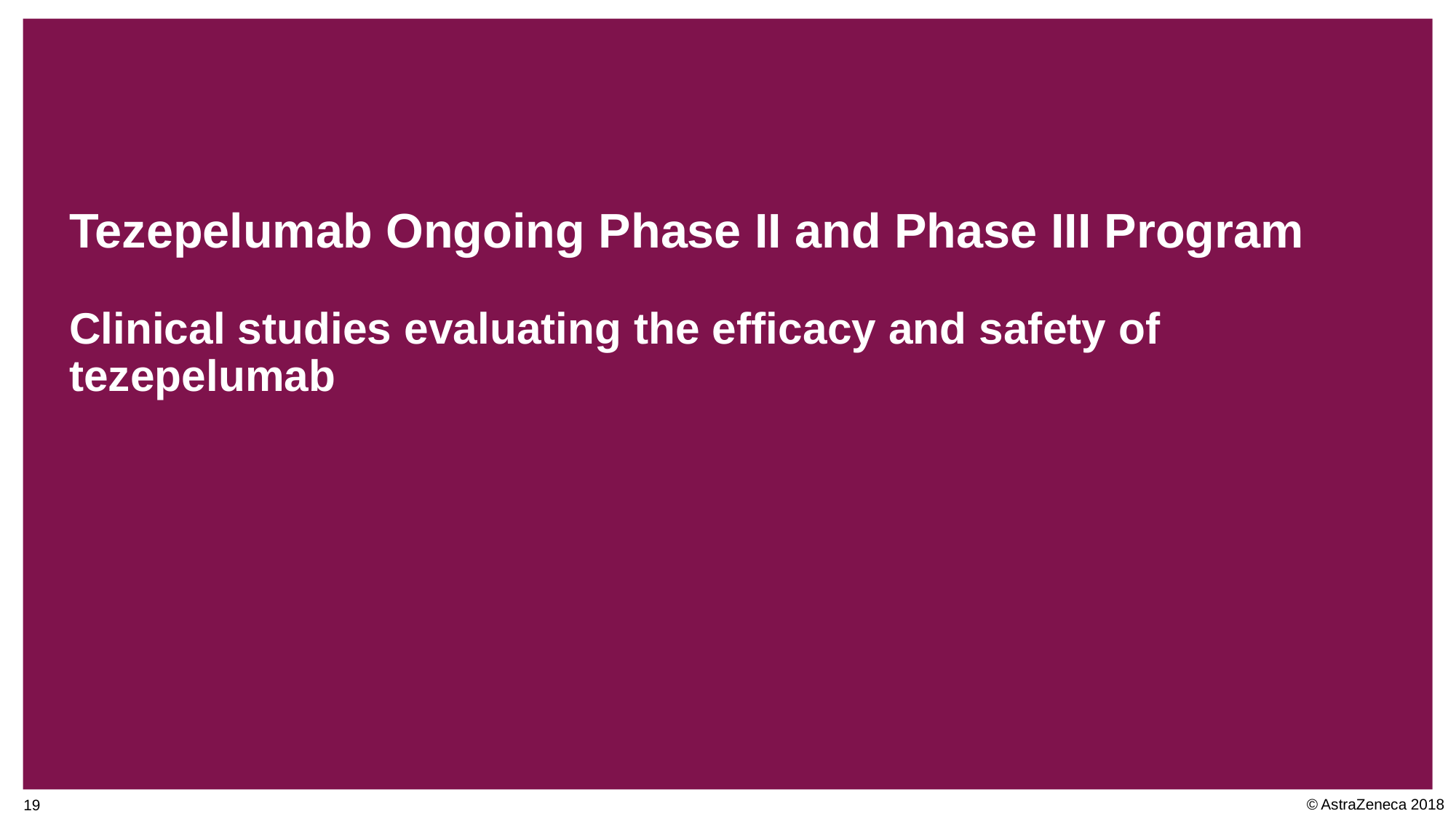

# Tezepelumab Ongoing Phase II and Phase III Program Clinical studies evaluating the efficacy and safety of tezepelumab
19